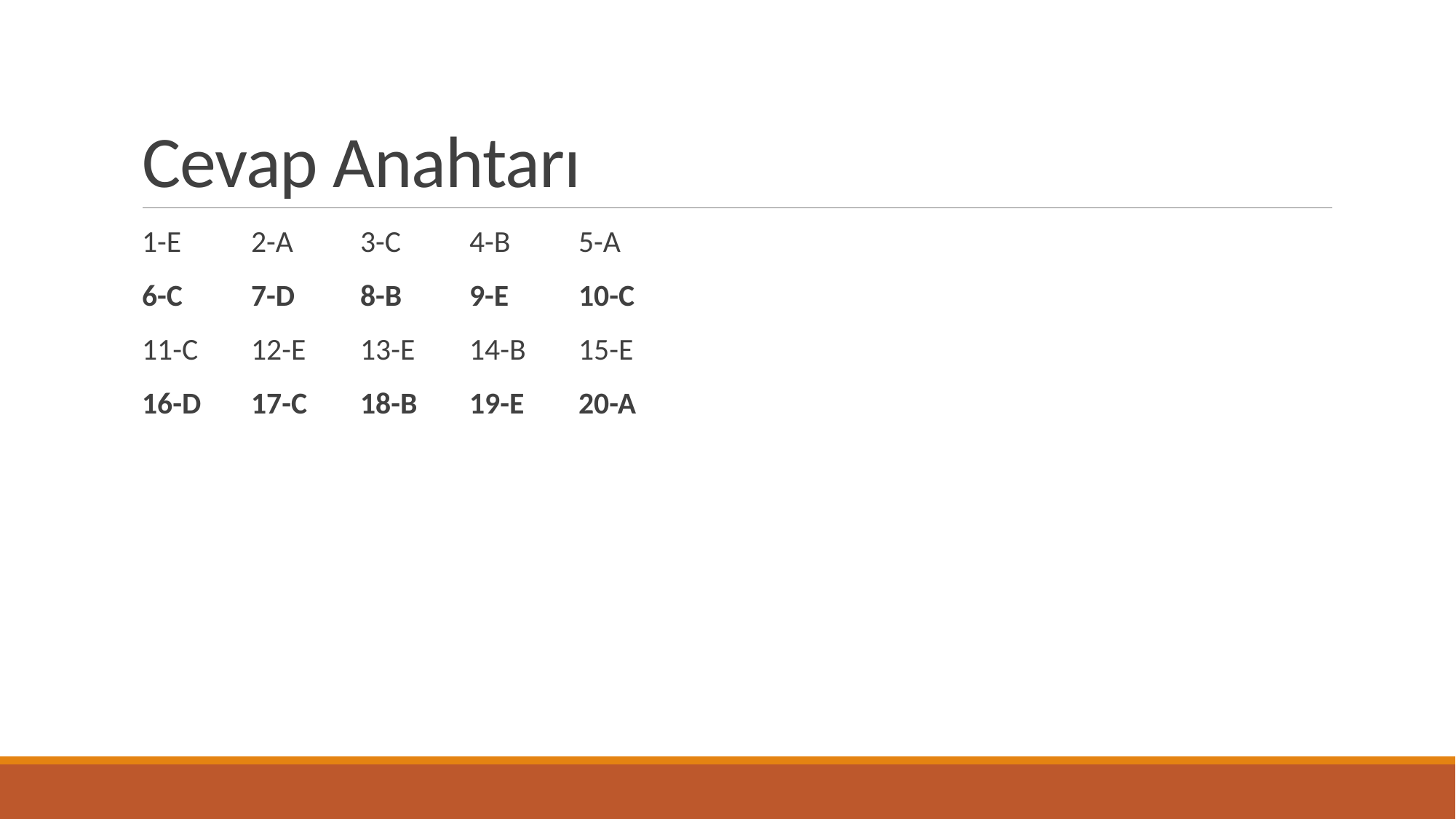

# Cevap Anahtarı
1-E	2-A	3-C	4-B	5-A
6-C	7-D	8-B	9-E	10-C
11-C	12-E	13-E	14-B	15-E
16-D	17-C	18-B	19-E	20-A